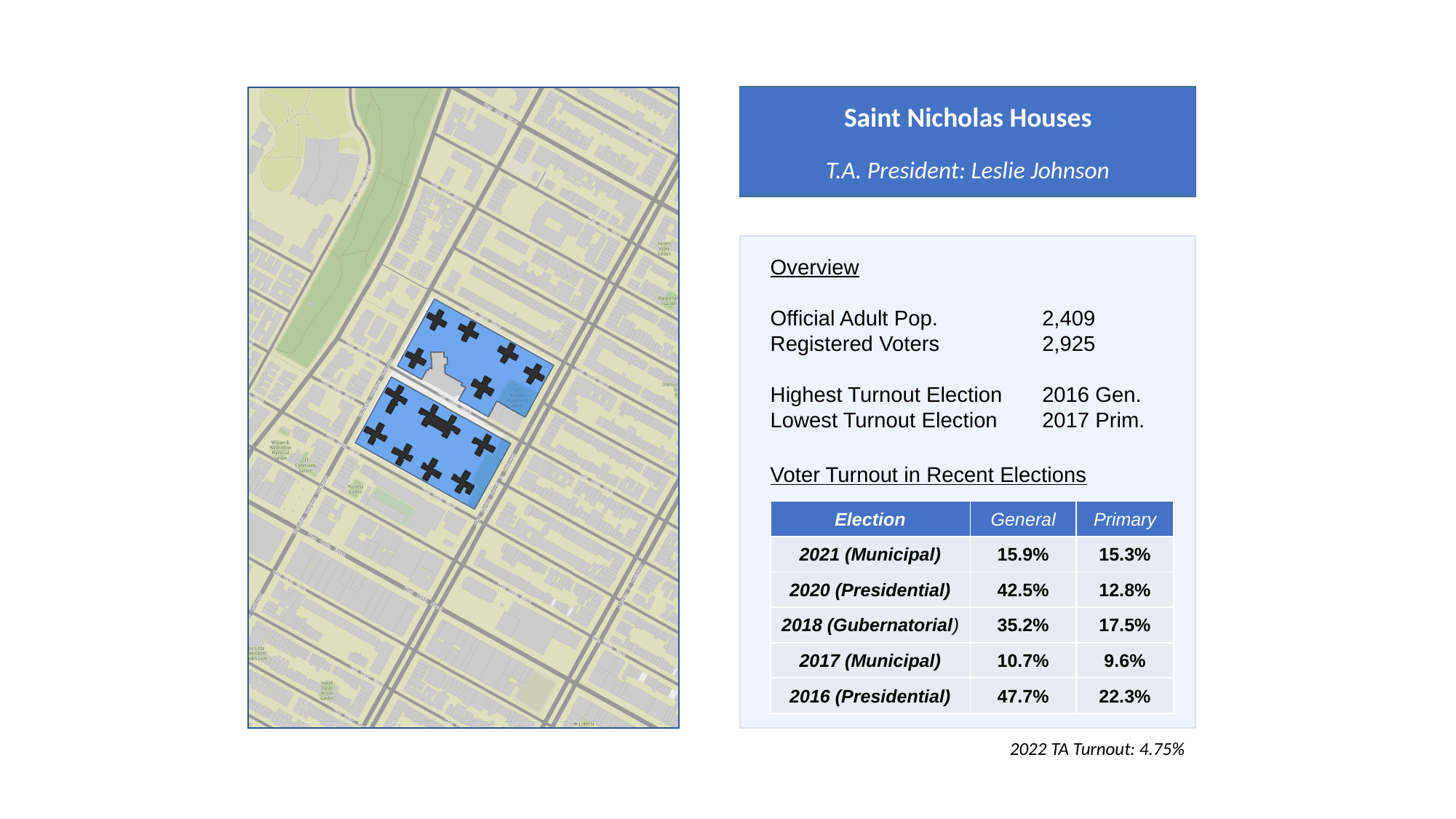

Saint Nicholas Houses

T.A. President: Leslie Johnson

Overview

Official Adult Pop.	2,409
Registered Voters	2,925

Highest Turnout Election	2016 Gen.
Lowest Turnout Election	2017 Prim.

Voter Turnout in Recent Elections
| Election | General | Primary |
| --- | --- | --- |
| 2021 (Municipal) | 15.9% | 15.3% |
| 2020 (Presidential) | 42.5% | 12.8% |
| 2018 (Gubernatorial) | 35.2% | 17.5% |
| 2017 (Municipal) | 10.7% | 9.6% |
| 2016 (Presidential) | 47.7% | 22.3% |
2022 TA Turnout: 4.75%